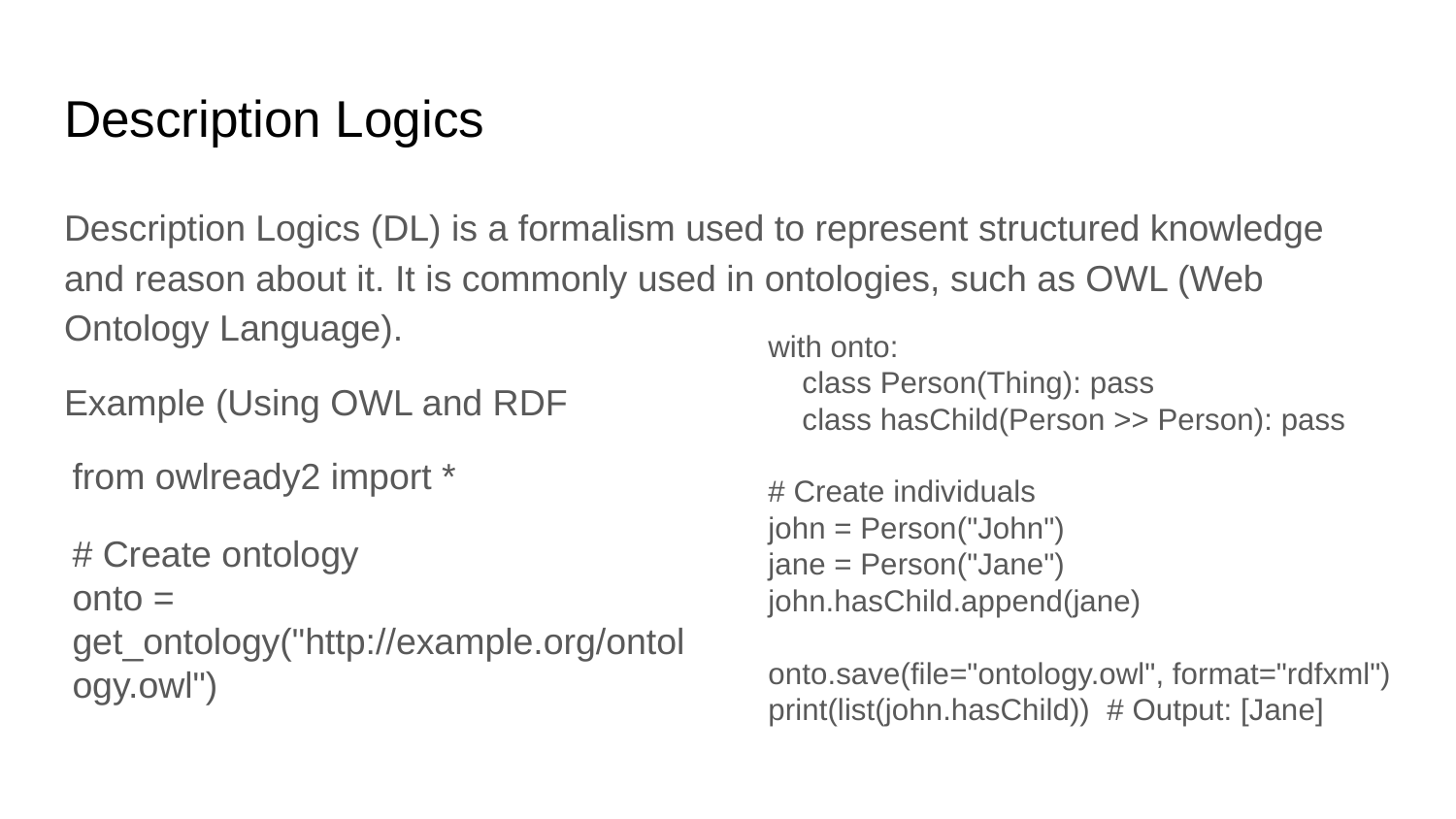

# Description Logics
Description Logics (DL) is a formalism used to represent structured knowledge and reason about it. It is commonly used in ontologies, such as OWL (Web Ontology Language).
Example (Using OWL and RDF
with onto:
    class Person(Thing): pass
    class hasChild(Person >> Person): pass

# Create individuals
john = Person("John")
jane = Person("Jane")
john.hasChild.append(jane)

onto.save(file="ontology.owl", format="rdfxml")
print(list(john.hasChild))  # Output: [Jane]
from owlready2 import *

# Create ontology
onto = get_ontology("http://example.org/ontology.owl")